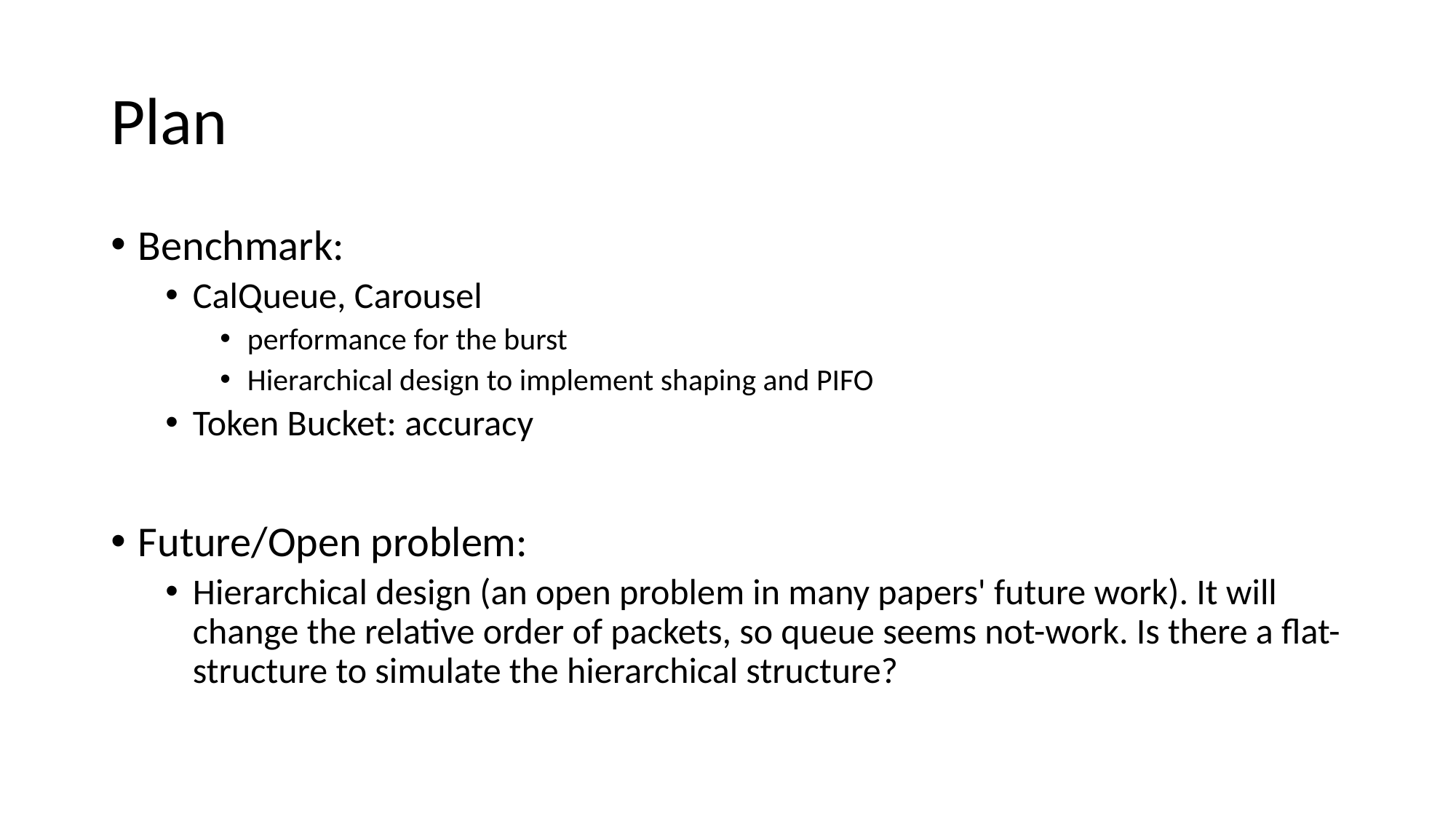

# Plan
Benchmark:
CalQueue, Carousel
performance for the burst
Hierarchical design to implement shaping and PIFO
Token Bucket: accuracy

Future/Open problem:
Hierarchical design (an open problem in many papers' future work). It will change the relative order of packets, so queue seems not-work. Is there a flat-structure to simulate the hierarchical structure?